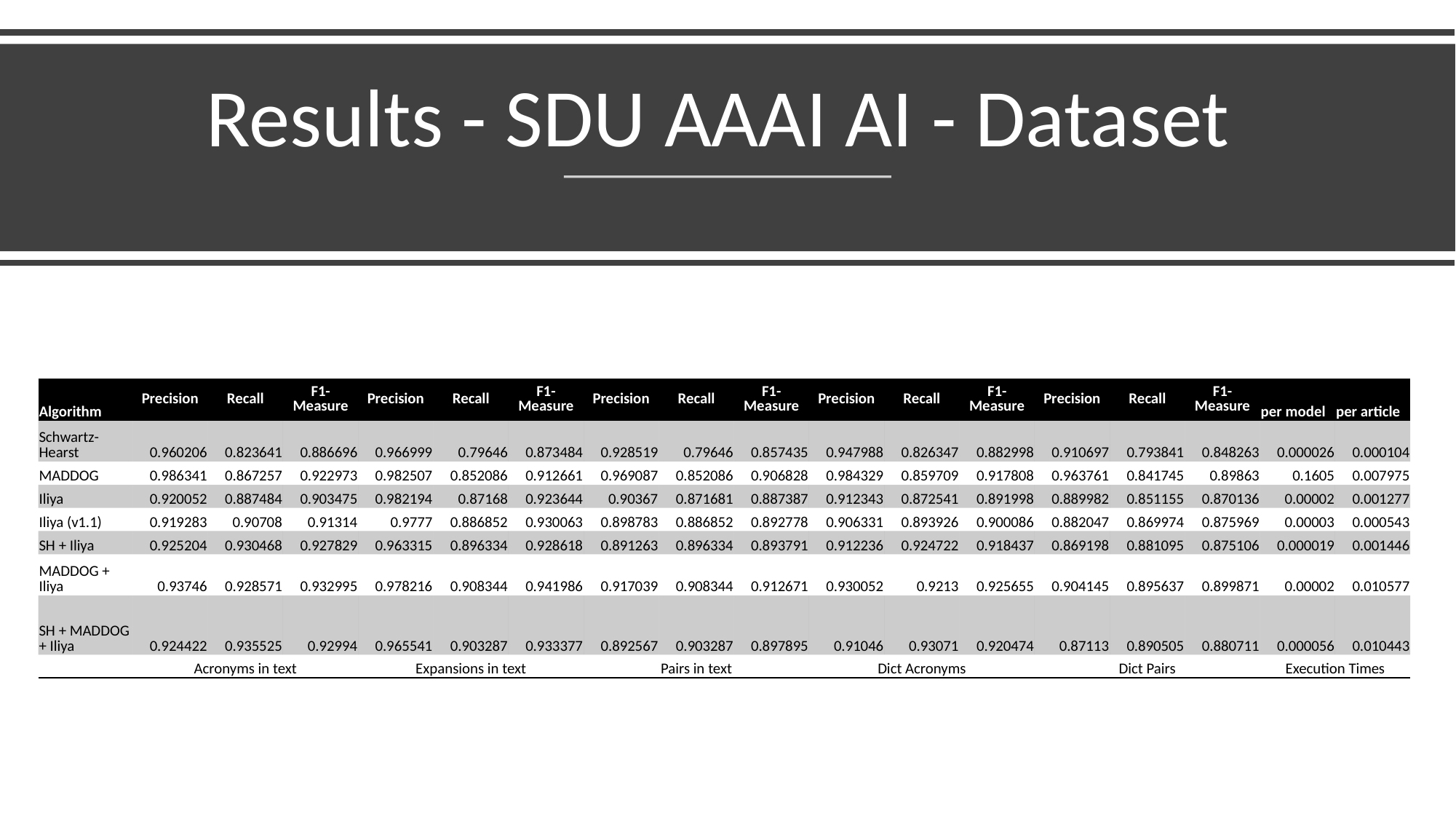

# Results - SDU AAAI AI - Dataset
| Algorithm | Precision | Recall | F1-Measure | Precision | Recall | F1-Measure | Precision | Recall | F1-Measure | Precision | Recall | F1-Measure | Precision | Recall | F1-Measure | per model | per article |
| --- | --- | --- | --- | --- | --- | --- | --- | --- | --- | --- | --- | --- | --- | --- | --- | --- | --- |
| Schwartz-Hearst | 0.960206 | 0.823641 | 0.886696 | 0.966999 | 0.79646 | 0.873484 | 0.928519 | 0.79646 | 0.857435 | 0.947988 | 0.826347 | 0.882998 | 0.910697 | 0.793841 | 0.848263 | 0.000026 | 0.000104 |
| MADDOG | 0.986341 | 0.867257 | 0.922973 | 0.982507 | 0.852086 | 0.912661 | 0.969087 | 0.852086 | 0.906828 | 0.984329 | 0.859709 | 0.917808 | 0.963761 | 0.841745 | 0.89863 | 0.1605 | 0.007975 |
| Iliya | 0.920052 | 0.887484 | 0.903475 | 0.982194 | 0.87168 | 0.923644 | 0.90367 | 0.871681 | 0.887387 | 0.912343 | 0.872541 | 0.891998 | 0.889982 | 0.851155 | 0.870136 | 0.00002 | 0.001277 |
| Iliya (v1.1) | 0.919283 | 0.90708 | 0.91314 | 0.9777 | 0.886852 | 0.930063 | 0.898783 | 0.886852 | 0.892778 | 0.906331 | 0.893926 | 0.900086 | 0.882047 | 0.869974 | 0.875969 | 0.00003 | 0.000543 |
| SH + Iliya | 0.925204 | 0.930468 | 0.927829 | 0.963315 | 0.896334 | 0.928618 | 0.891263 | 0.896334 | 0.893791 | 0.912236 | 0.924722 | 0.918437 | 0.869198 | 0.881095 | 0.875106 | 0.000019 | 0.001446 |
| MADDOG + Iliya | 0.93746 | 0.928571 | 0.932995 | 0.978216 | 0.908344 | 0.941986 | 0.917039 | 0.908344 | 0.912671 | 0.930052 | 0.9213 | 0.925655 | 0.904145 | 0.895637 | 0.899871 | 0.00002 | 0.010577 |
| SH + MADDOG + Iliya | 0.924422 | 0.935525 | 0.92994 | 0.965541 | 0.903287 | 0.933377 | 0.892567 | 0.903287 | 0.897895 | 0.91046 | 0.93071 | 0.920474 | 0.87113 | 0.890505 | 0.880711 | 0.000056 | 0.010443 |
|  | Acronyms in text |  |  | Expansions in text |  |  | Pairs in text |  |  | Dict Acronyms |  |  | Dict Pairs |  |  | Execution Times |  |